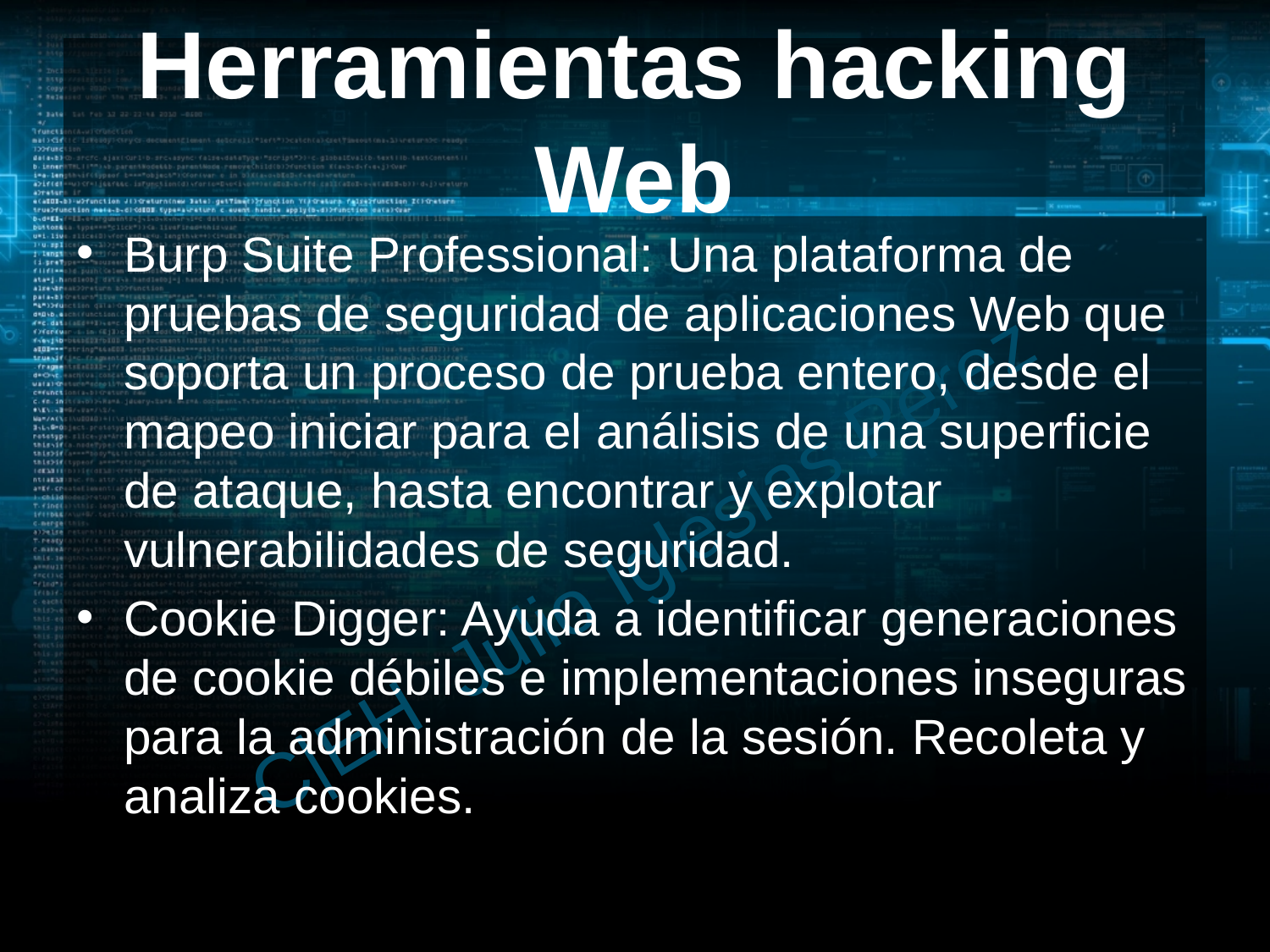

# Herramientas hacking Web
Burp Suite Professional: Una plataforma de pruebas de seguridad de aplicaciones Web que soporta un proceso de prueba entero, desde el mapeo iniciar para el análisis de una superficie de ataque, hasta encontrar y explotar vulnerabilidades de seguridad.
Cookie Digger: Ayuda a identificar generaciones de cookie débiles e implementaciones inseguras para la administración de la sesión. Recoleta y analiza cookies.

C|EH  Julio Iglesias Pérez